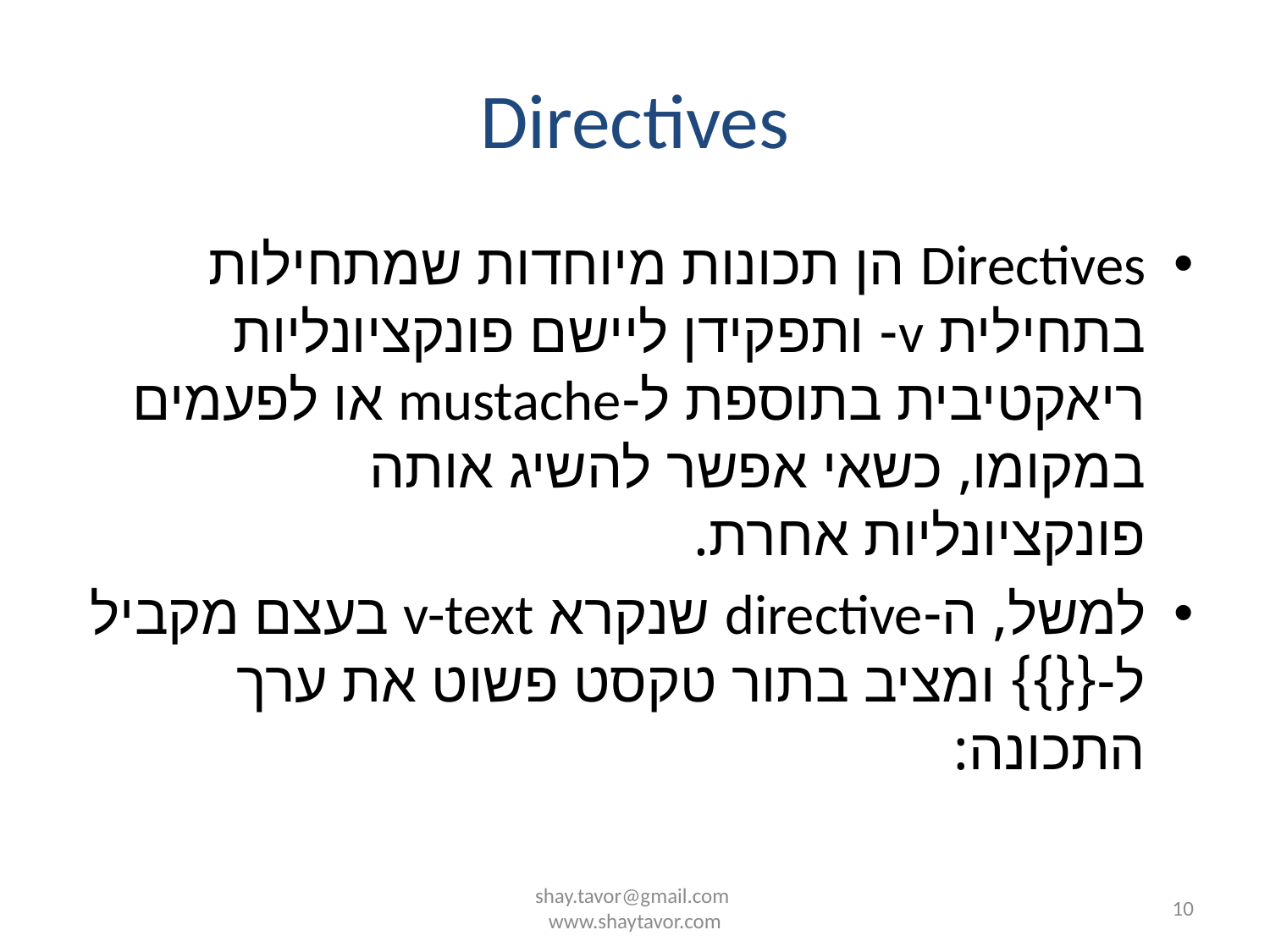

# Directives
Directives הן תכונות מיוחדות שמתחילות בתחילית v- ותפקידן ליישם פונקציונליות ריאקטיבית בתוספת ל-mustache או לפעמים במקומו, כשאי אפשר להשיג אותה פונקציונליות אחרת.
למשל, ה-directive שנקרא v-text בעצם מקביל ל-{{}} ומציב בתור טקסט פשוט את ערך התכונה:
shay.tavor@gmail.com
www.shaytavor.com
10